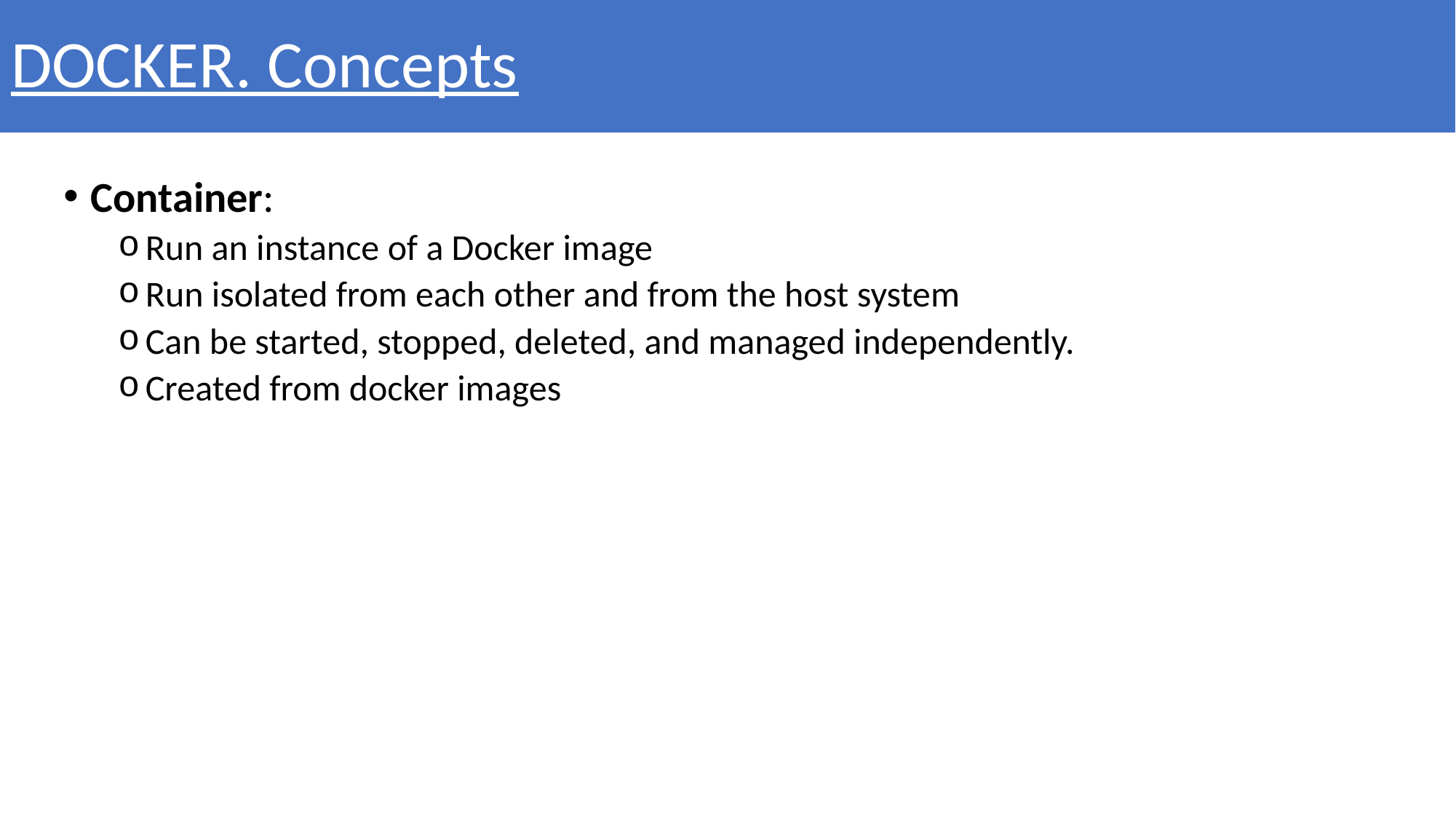

# DOCKER. Concepts
Container:
Run an instance of a Docker image
Run isolated from each other and from the host system
Can be started, stopped, deleted, and managed independently.
Created from docker images